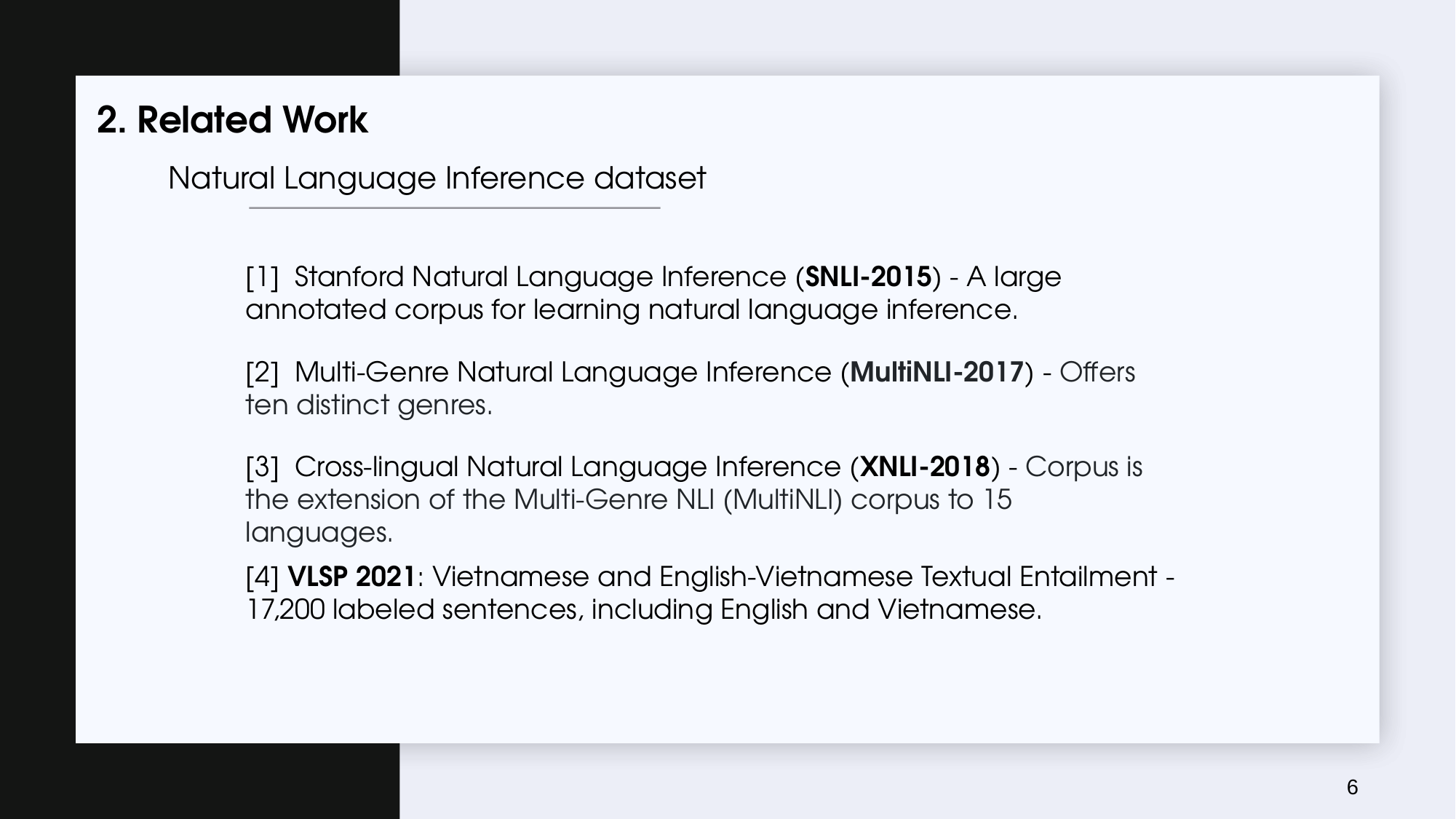

2. Related Work
Natural Language Inference dataset

[1]  Stanford Natural Language Inference (SNLI-2015) - A large annotated corpus for learning natural language inference.
[2]  Multi-Genre Natural Language Inference (MultiNLI-2017) - Offers ten distinct genres.
[3]  Cross-lingual Natural Language Inference (XNLI-2018) - Corpus is the extension of the Multi-Genre NLI (MultiNLI) corpus to 15 languages.
[4] VLSP 2021: Vietnamese and English-Vietnamese Textual Entailment - 17,200 labeled sentences, including English and Vietnamese.
6